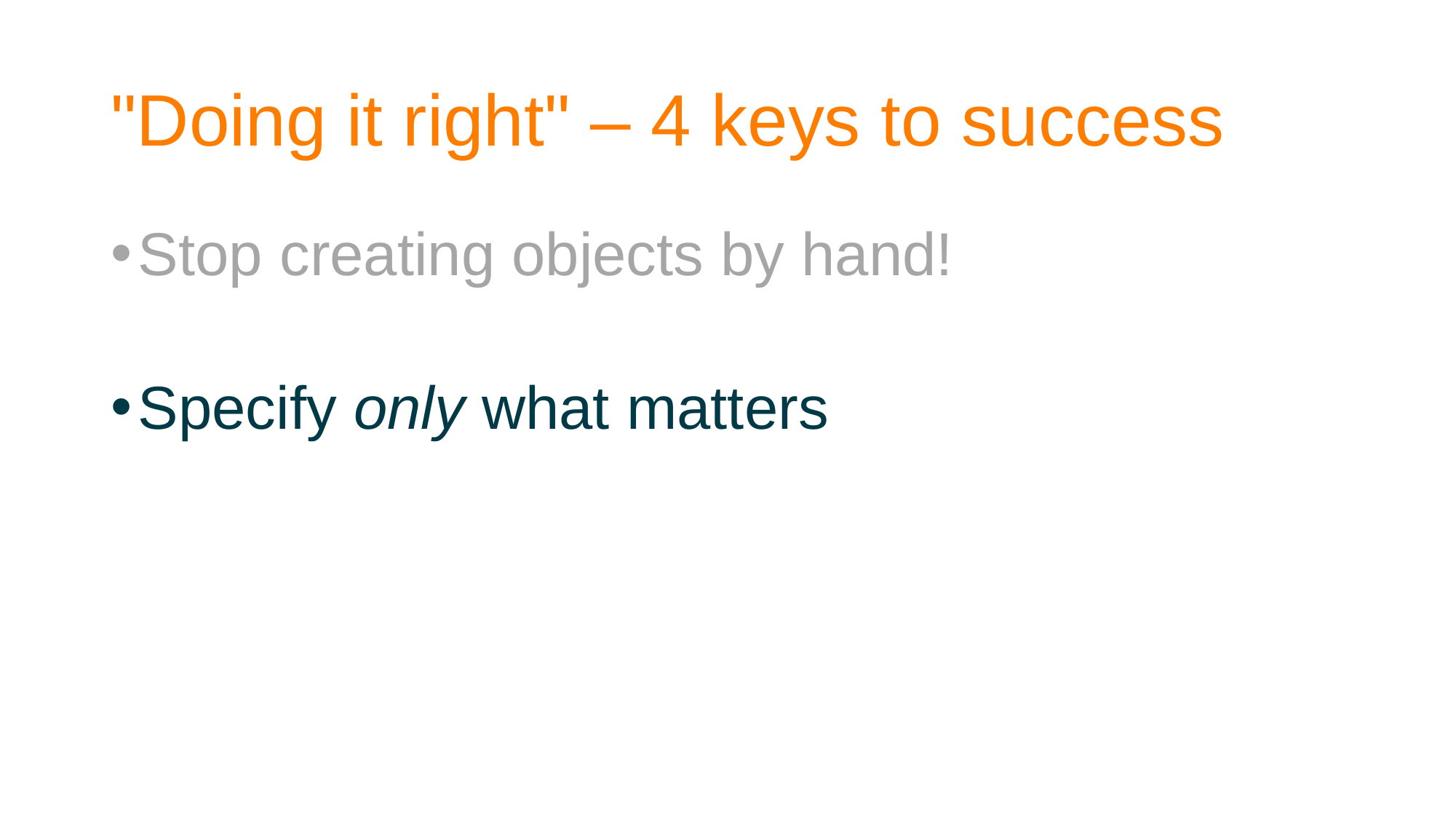

# "Doing it right" – 4 keys to success
Stop creating objects by hand!
Specify only what matters